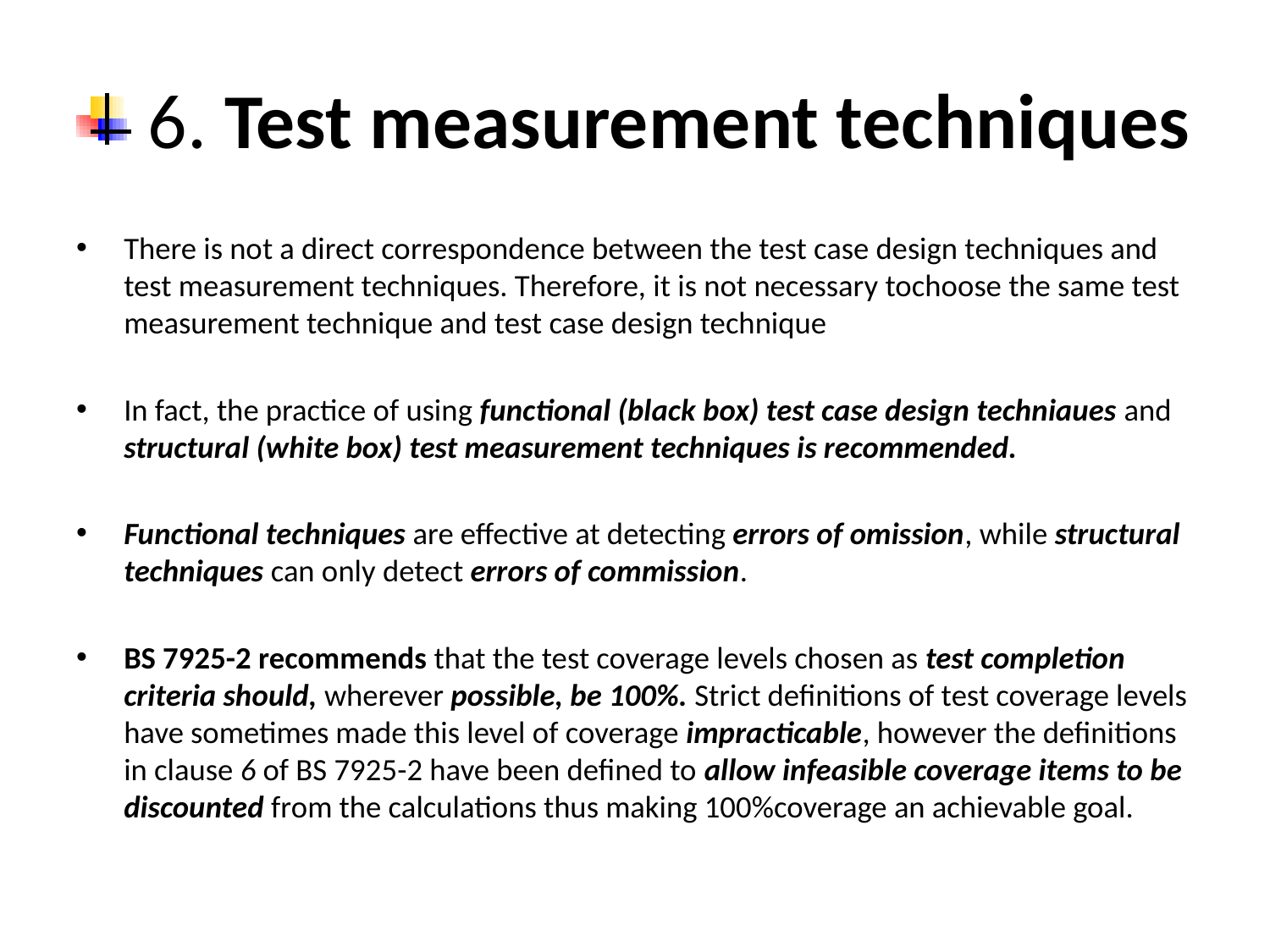

# 6. Test measurement techniques
There is not a direct correspondence between the test case design techniques and test measurement techniques. Therefore, it is not necessary tochoose the same test measurement technique and test case design technique

In fact, the practice of using functional (black box) test case design techniaues and structural (white box) test measurement techniques is recommended.

Functional techniques are effective at detecting errors of omission, while structural techniques can only detect errors of commission.

BS 7925-2 recommends that the test coverage levels chosen as test completion criteria should, wherever possible, be 100%. Strict definitions of test coverage levels have sometimes made this level of coverage impracticable, however the definitions in clause 6 of BS 7925-2 have been defined to allow infeasible coverage items to be discounted from the calculations thus making 100%coverage an achievable goal.